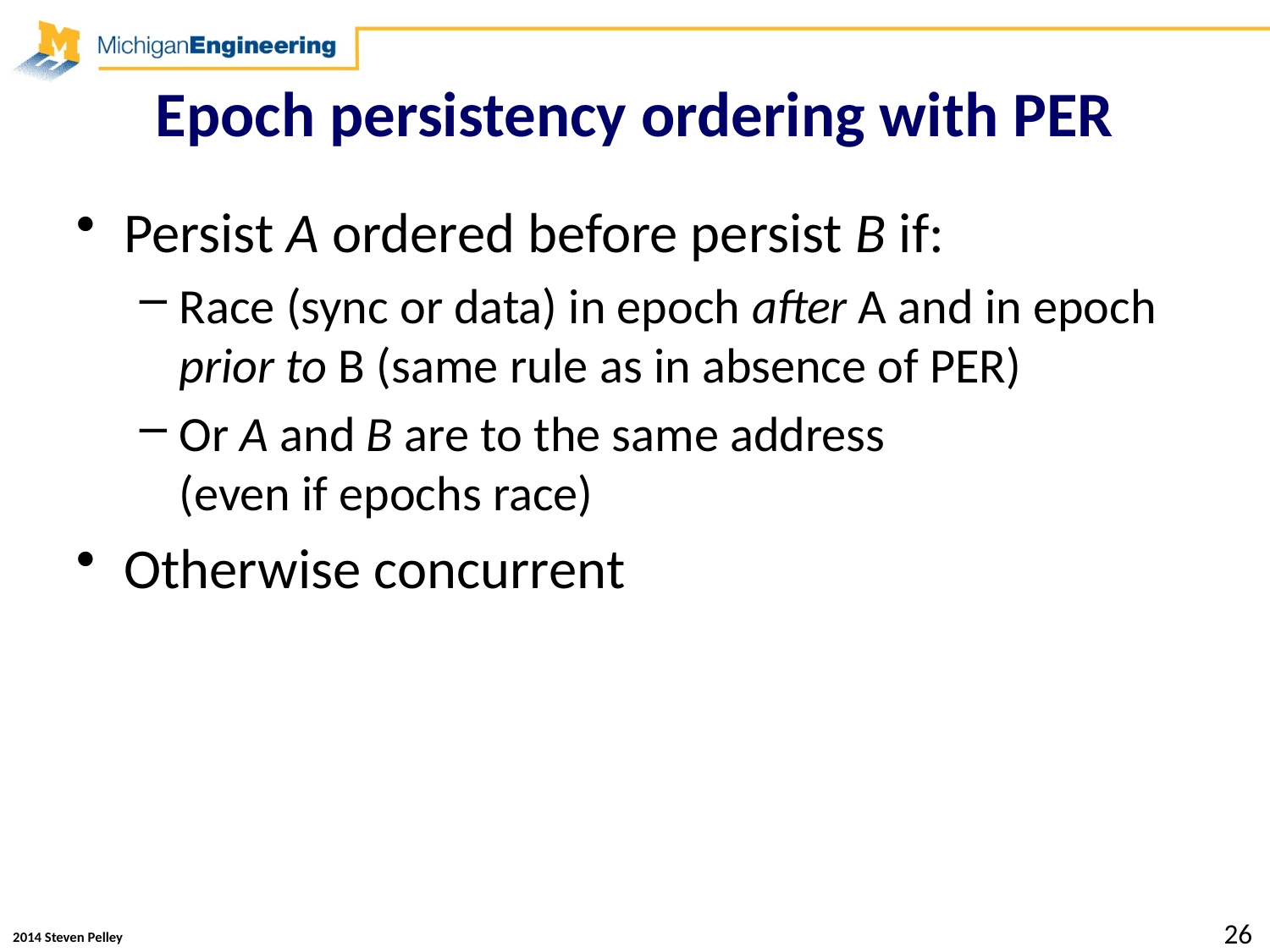

# Epoch persistency ordering with PER
Persist A ordered before persist B if:
Race (sync or data) in epoch after A and in epoch prior to B (same rule as in absence of PER)
Or A and B are to the same address
(even if epochs race)
Otherwise concurrent
26